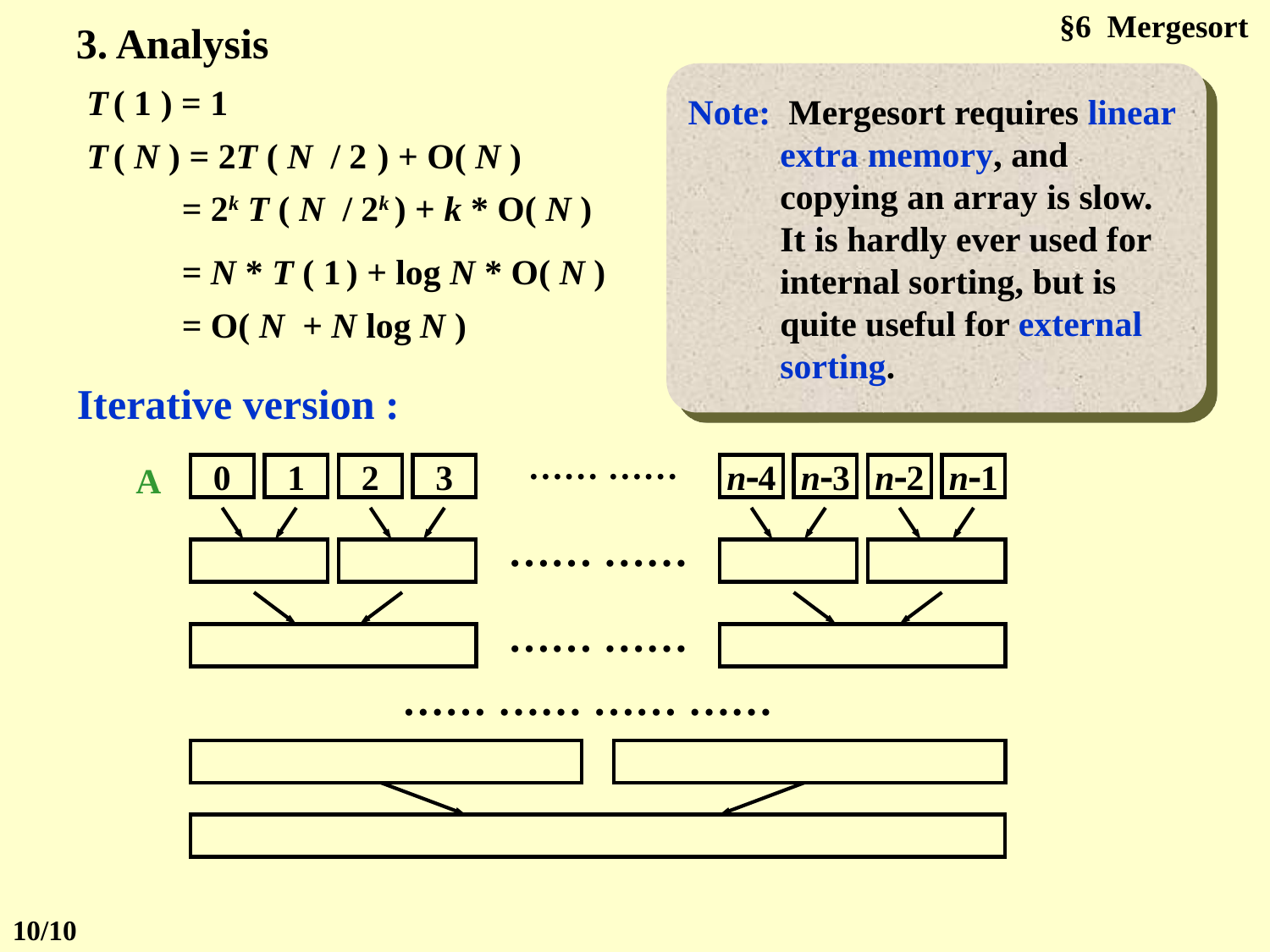

§6  Mergesort
3. Analysis
Note:  Mergesort requires linear extra memory, and copying an array is slow.  It is hardly ever used for internal sorting, but is quite useful for external sorting.
T ( 1 ) = 1
T ( N ) = 2T ( N  / 2  ) + O( N )
= 2k T ( N  / 2k ) + k * O( N )
= N * T ( 1 ) + log N * O( N )
= O( N  + N log N )
Iterative version :
…… ……
A
0
1
2
3
n−4
n−3
n−2
n−1

…… ……

…… ……

…… …… …… ……

10/10